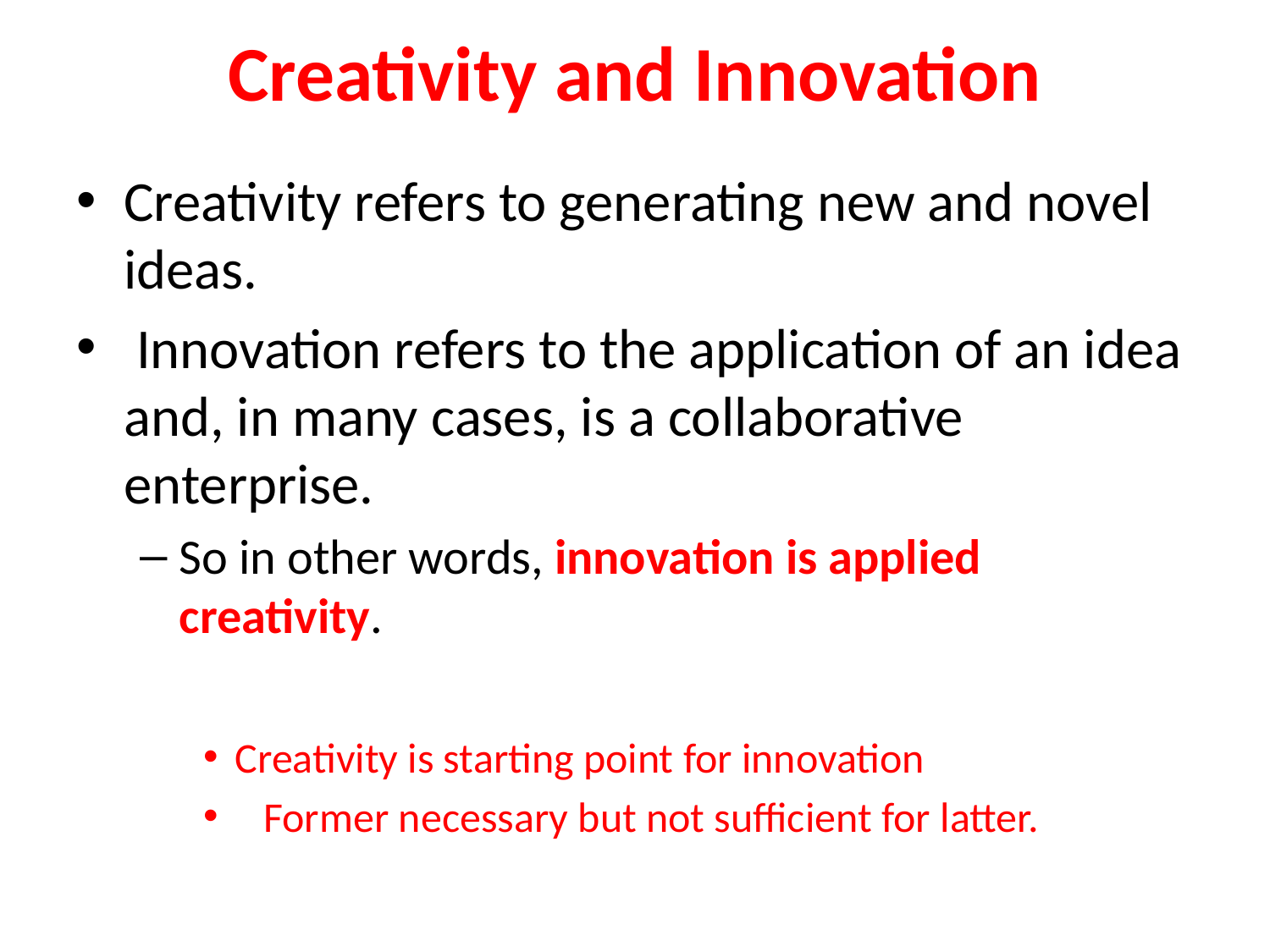

# Creativity and Innovation
Creativity refers to generating new and novel ideas.
 Innovation refers to the application of an idea and, in many cases, is a collaborative enterprise.
So in other words, innovation is applied creativity.

Creativity is starting point for innovation
   Former necessary but not sufficient for latter.